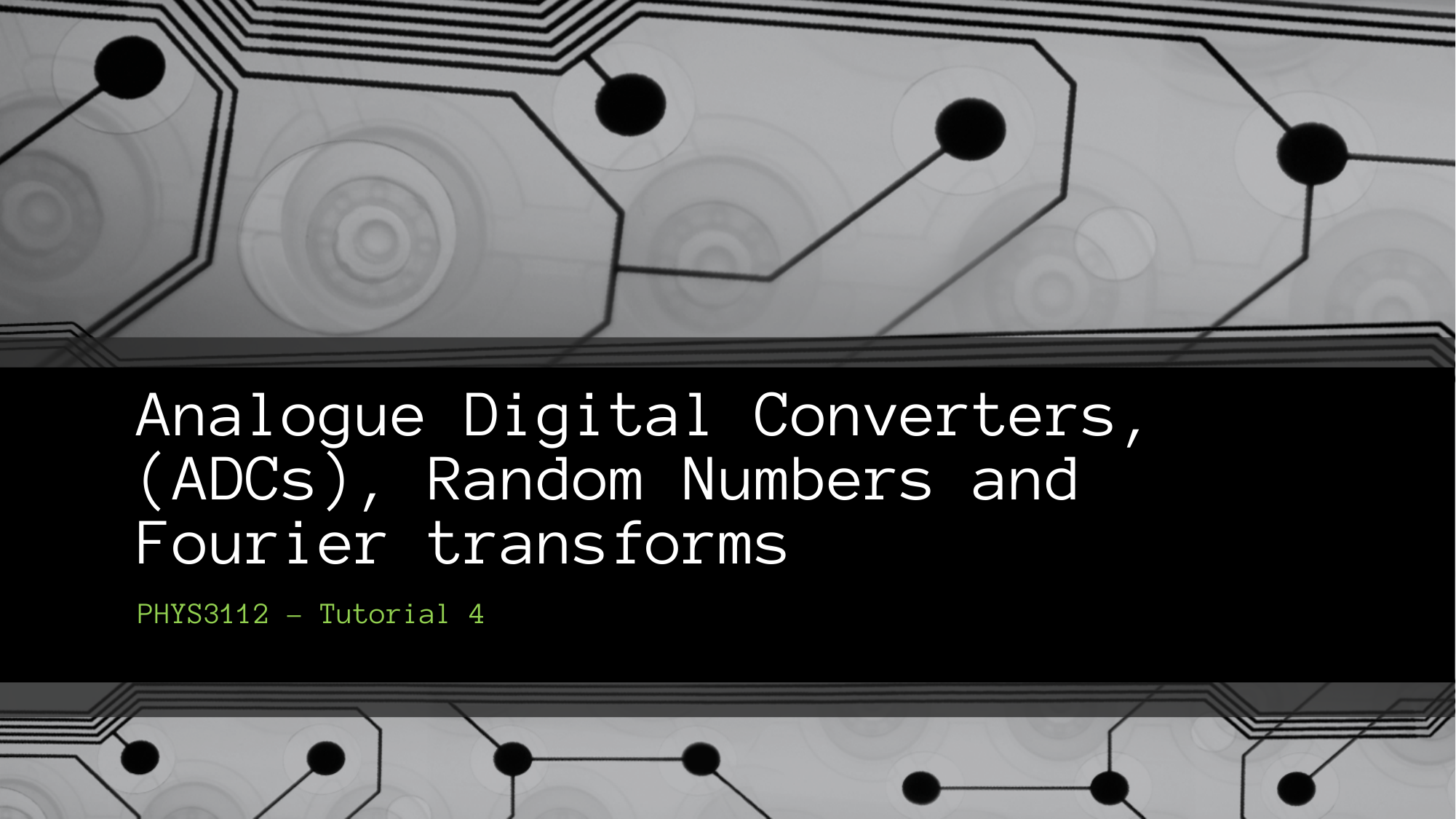

# Analogue Digital Converters, (ADCs), Random Numbers and Fourier transforms
PHYS3112 – Tutorial 4